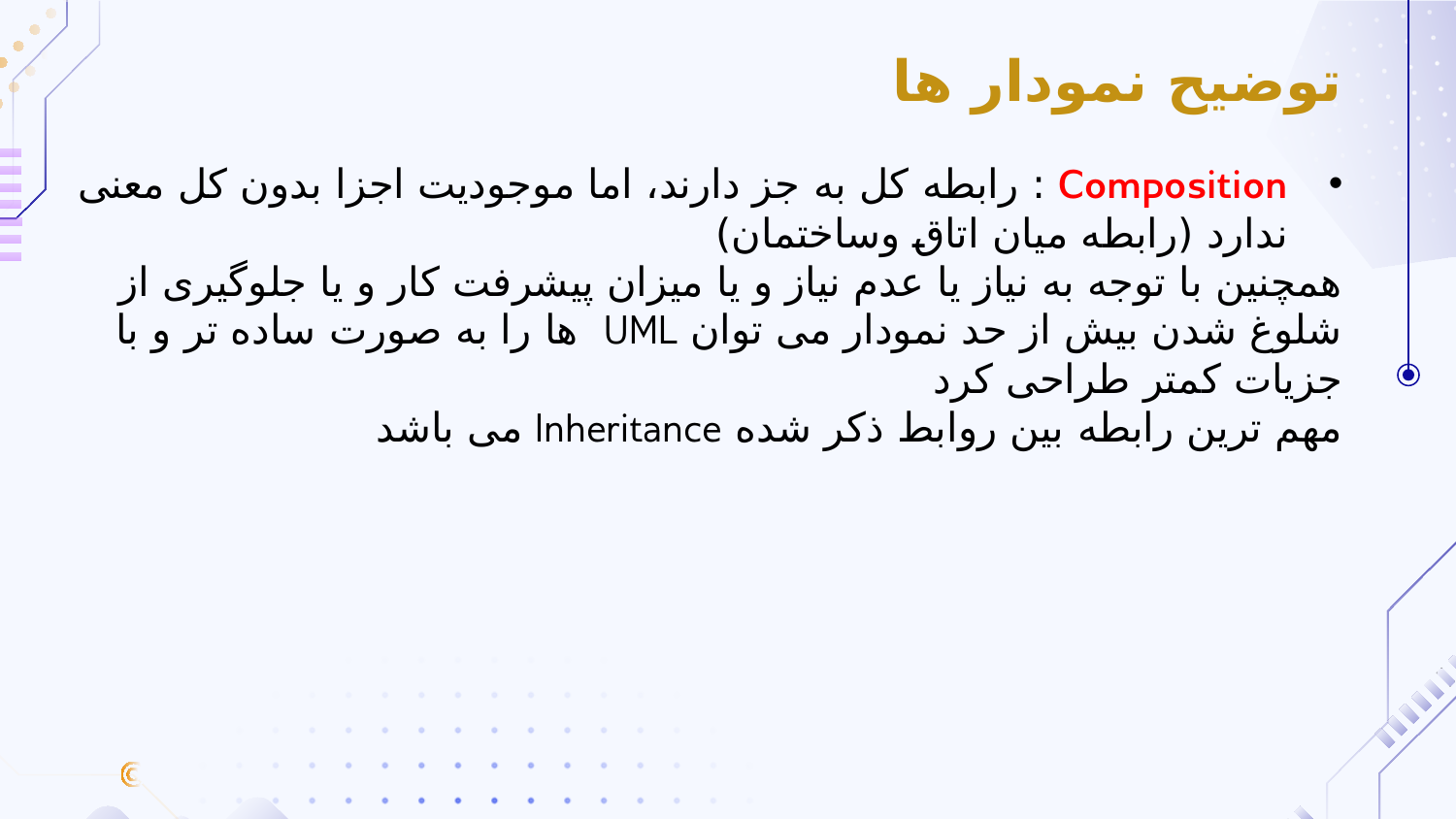

توضیح نمودار ها
Composition : رابطه کل به جز دارند، اما موجودیت اجزا بدون کل معنی ندارد (رابطه میان اتاق وساختمان)
همچنین با توجه به نیاز یا عدم نیاز و یا میزان پیشرفت کار و یا جلوگیری از شلوغ شدن بیش از حد نمودار می توان UML  ها را به صورت ساده تر و با جزیات کمتر طراحی کرد
مهم ترین رابطه بین روابط ذکر شده Inheritance می باشد